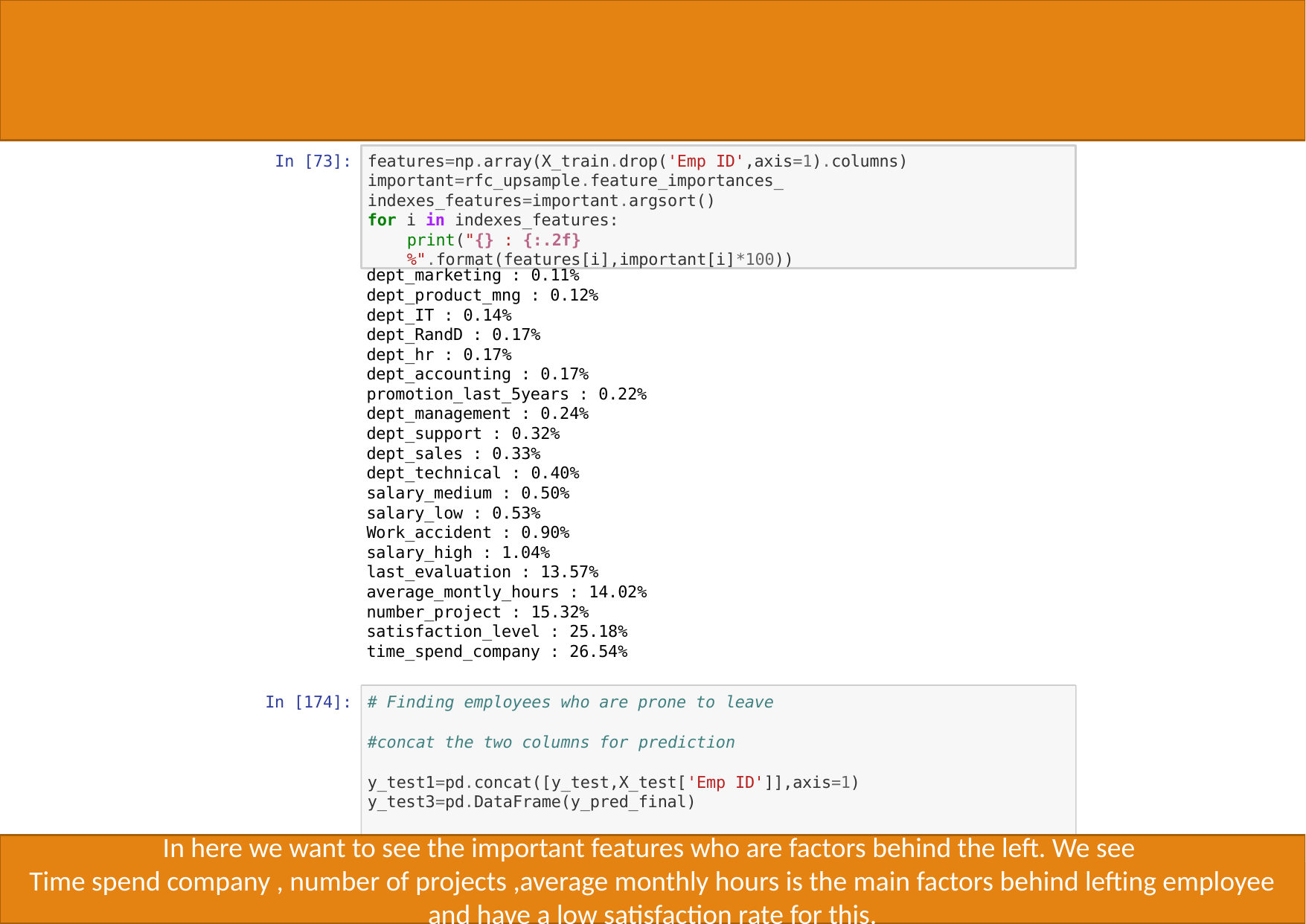

g',
'dept_sales', 'dept_support', 'dept_technical', 'salary_high',  'salary_low', 'salary_medium'],
dtype='object')
features=np.array(X_train.drop('Emp ID',axis=1).columns)  important=rfc_upsample.feature_importances_  indexes_features=important.argsort()
for i in indexes_features:
print("{} : {:.2f}%".format(features[i],important[i]*100))
In [73]:
dept_marketing : 0.11%
dept_product_mng : 0.12%
dept_IT : 0.14%
dept_RandD : 0.17%
dept_hr : 0.17%
dept_accounting : 0.17%
promotion_last_5years : 0.22%
dept_management : 0.24%
dept_support : 0.32%
dept_sales : 0.33%
dept_technical : 0.40%
salary_medium : 0.50%
salary_low : 0.53%
Work_accident : 0.90%
salary_high : 1.04%
last_evaluation : 13.57%
average_montly_hours : 14.02%
number_project : 15.32%
satisfaction_level : 25.18%
time_spend_company : 26.54%

In [174]:
# Finding employees who are prone to leave

#concat the two columns for prediction

y_test1=pd.concat([y_test,X_test['Emp ID']],axis=1)  y_test3=pd.DataFrame(y_pred_final)
In here we want to see the important features who are factors behind the left. We see
Time spend company , number of projects ,average monthly hours is the main factors behind lefting employee and have a low satisfaction rate for this.

Create PDF in your applications with the Pdfcrowd HTML to PDF API
PDFCROWD